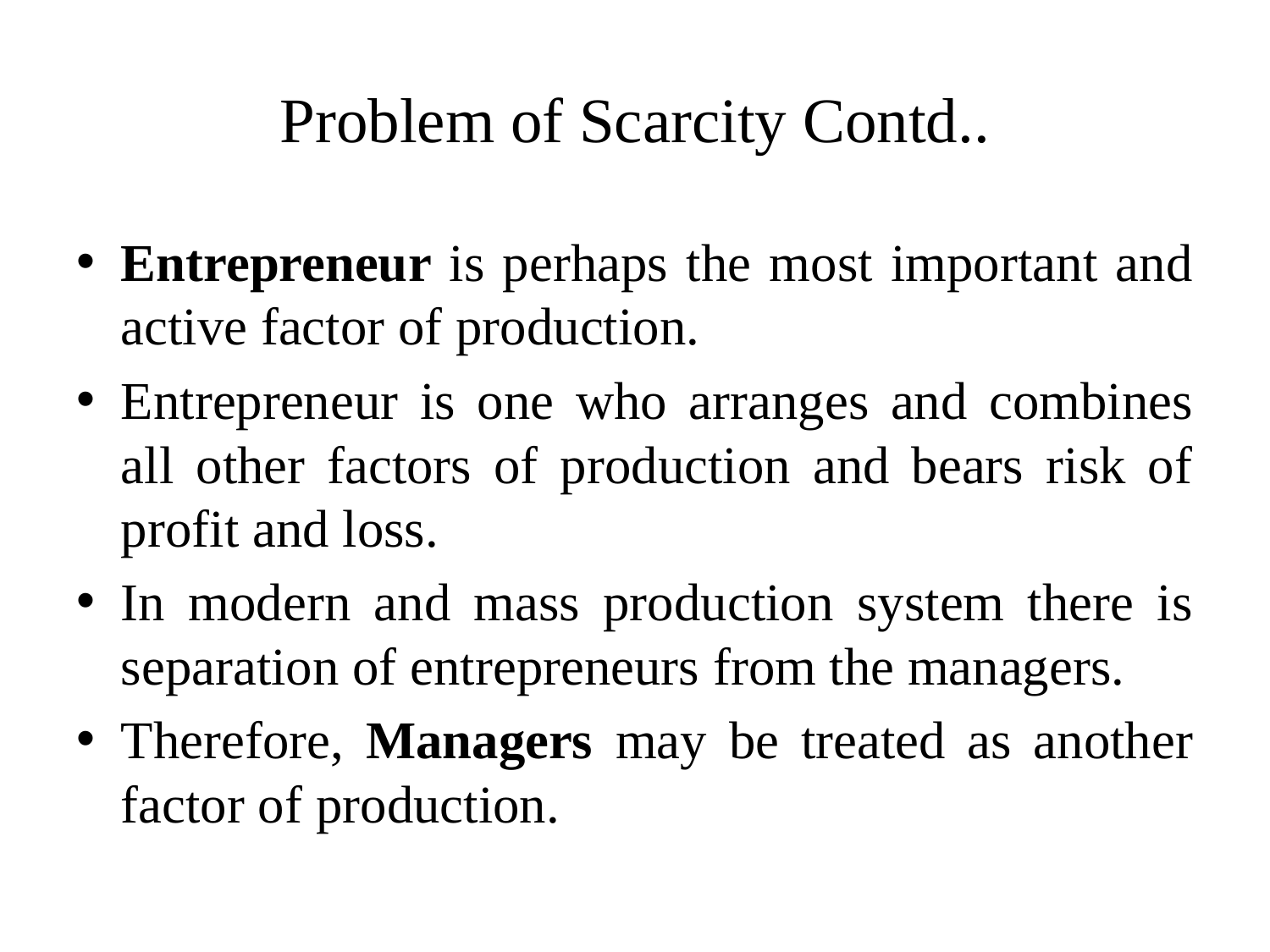

# Problem of Scarcity Contd..
Entrepreneur is perhaps the most important and active factor of production.
Entrepreneur is one who arranges and combines all other factors of production and bears risk of profit and loss.
In modern and mass production system there is separation of entrepreneurs from the managers.
Therefore, Managers may be treated as another factor of production.